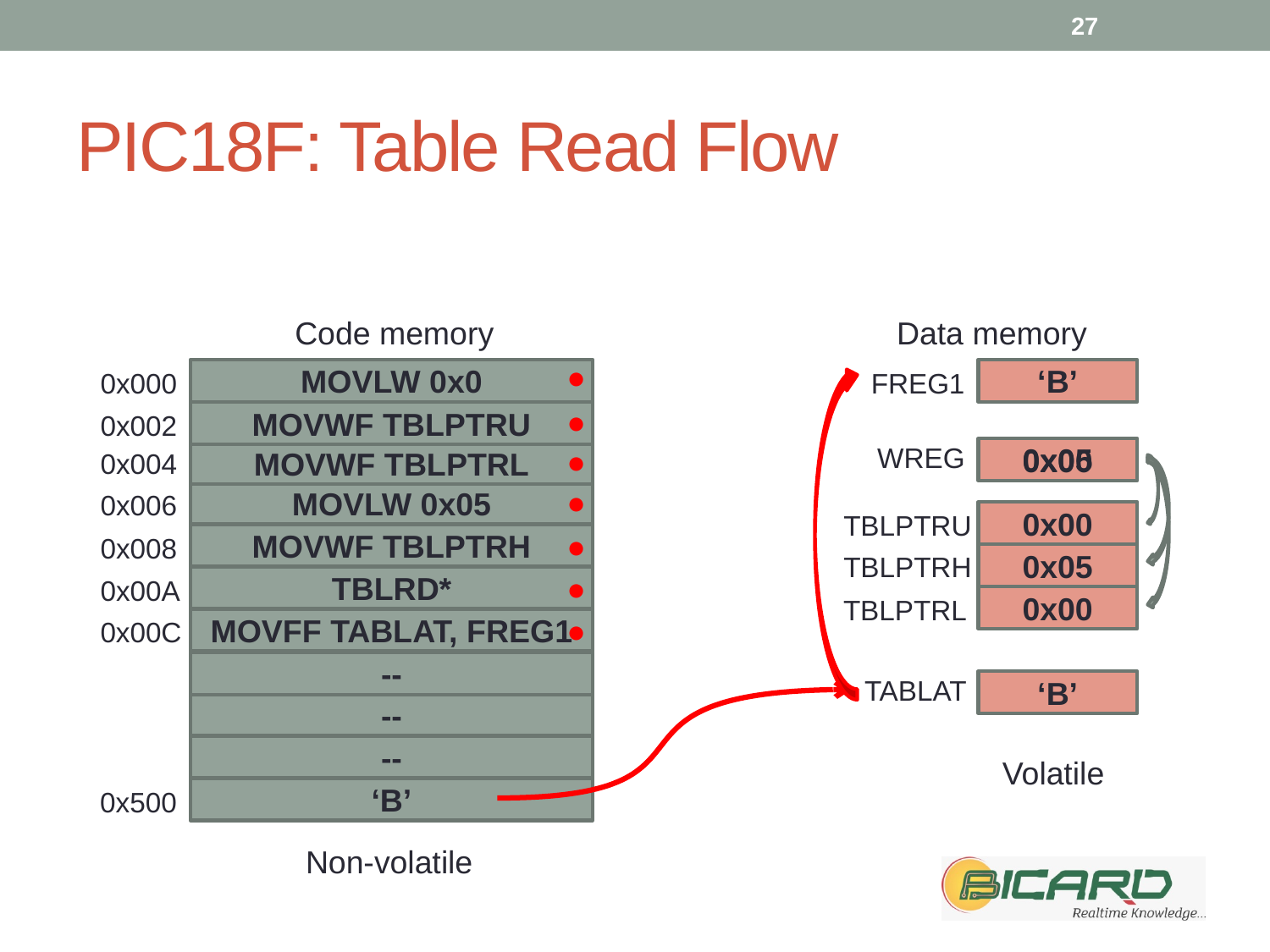

27
# PIC18F: Table Read Flow
Code memory
Data memory
●
0x000
MOVLW 0x0
FREG1
‘B’

●
0x002
MOVWF TBLPTRU

WREG
0x05
●
0x00
0x004
MOVWF TBLPTRL

●
0x006
MOVLW 0x05
TBLPTRU
0x00
●
0x008
MOVWF TBLPTRH
TBLPTRH
0x05
●
0x00A
TBLRD*
TBLPTRL
0x00
●
0x00C
MOVFF TABLAT, FREG1
--
TABLAT
‘B’
--
--
Volatile
0x500
‘B’
Non-volatile